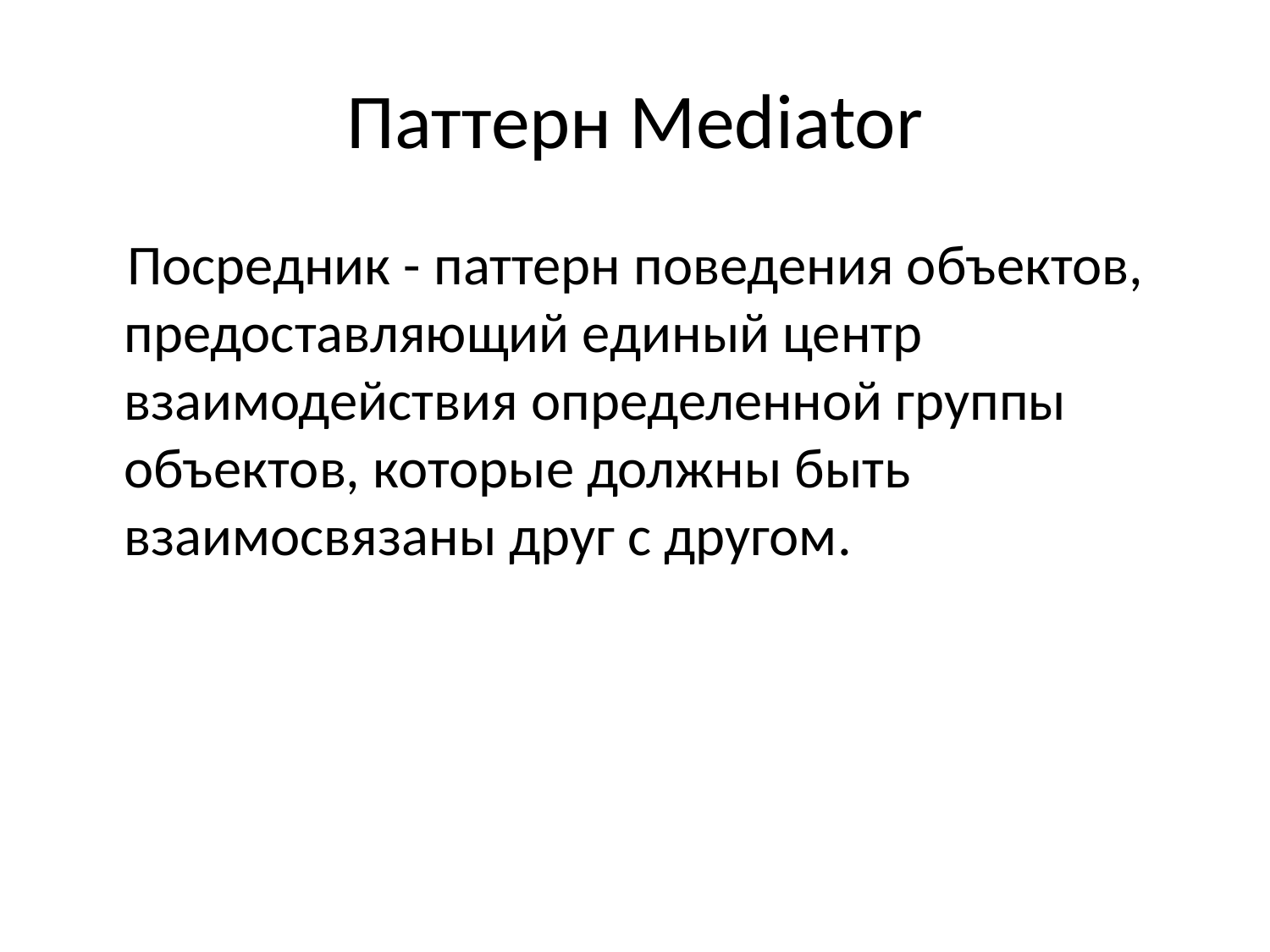

# Паттерн Mediator
    Посредник - паттерн поведения объектов, предоставляющий единый центр взаимодействия определенной группы объектов, которые должны быть взаимосвязаны друг с другом.